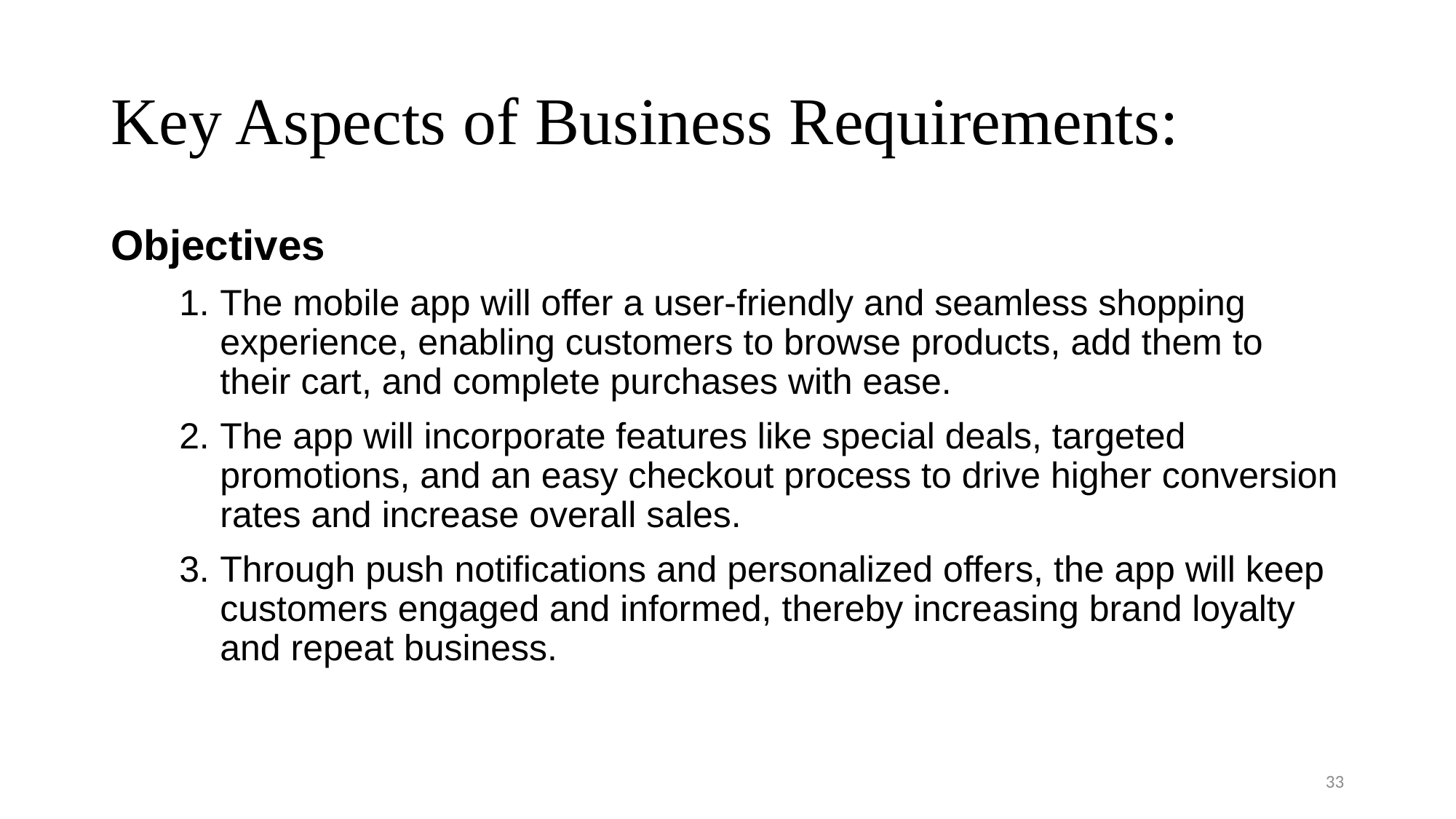

# Key Aspects of Business Requirements:
Objectives
The mobile app will offer a user-friendly and seamless shopping experience, enabling customers to browse products, add them to their cart, and complete purchases with ease.
The app will incorporate features like special deals, targeted promotions, and an easy checkout process to drive higher conversion rates and increase overall sales.
Through push notifications and personalized offers, the app will keep customers engaged and informed, thereby increasing brand loyalty and repeat business.

33